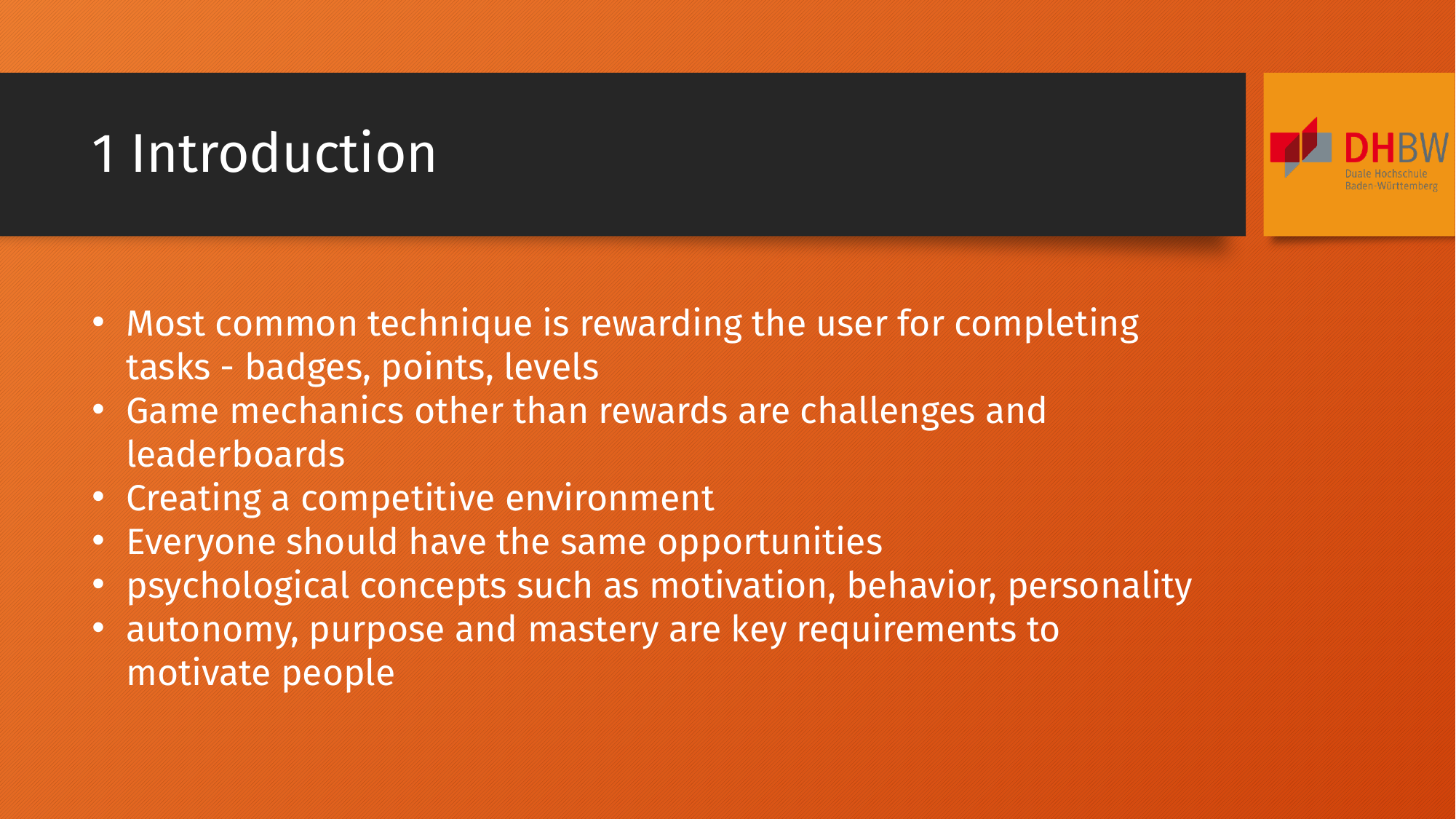

# 1 Introduction
Most common technique is rewarding the user for completing tasks - badges, points, levels
Game mechanics other than rewards are challenges and leaderboards
Creating a competitive environment
Everyone should have the same opportunities
psychological concepts such as motivation, behavior, personality
autonomy, purpose and mastery are key requirements to motivate people